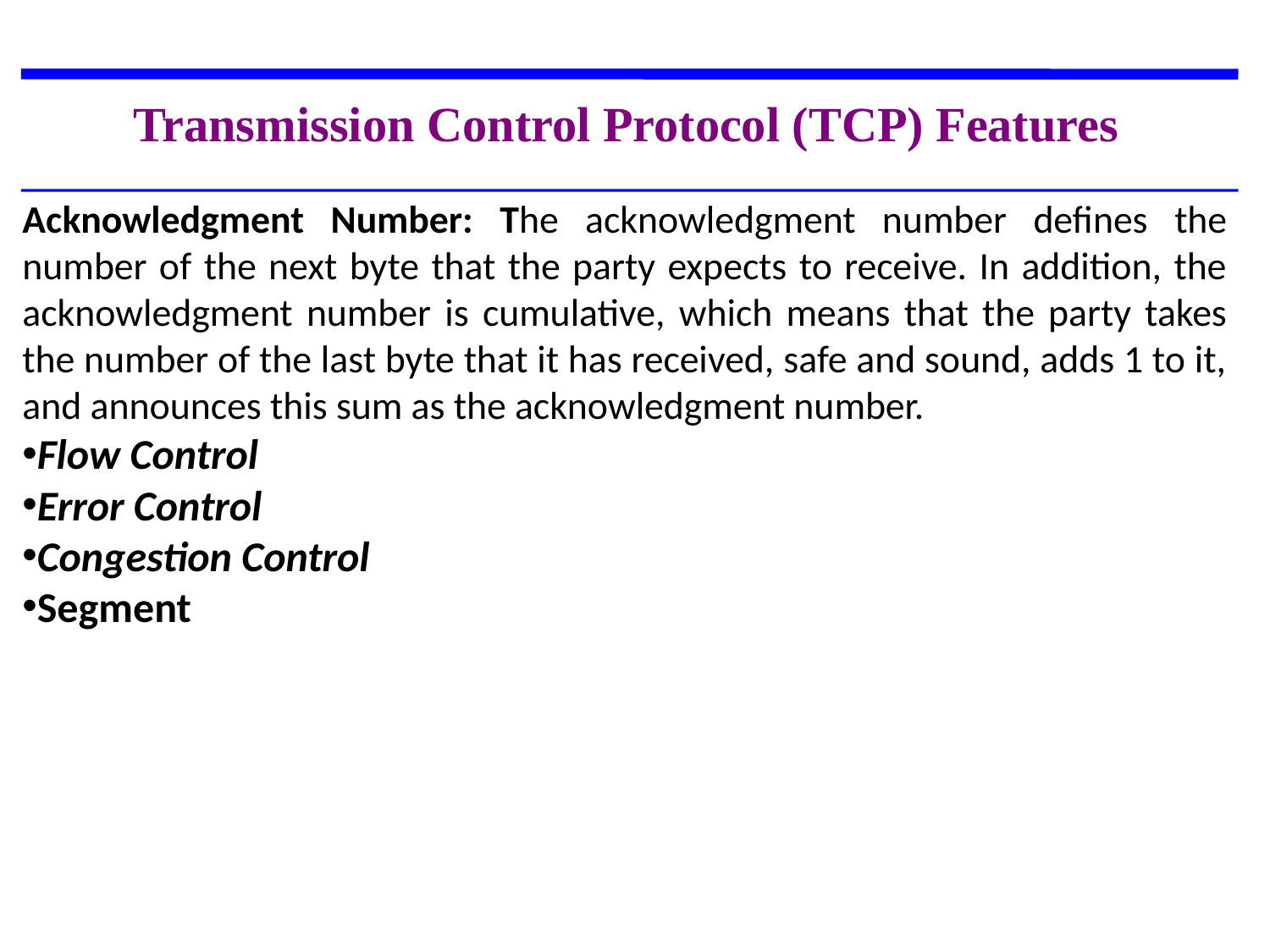

Transmission Control Protocol (TCP) Features
Acknowledgment Number: The acknowledgment number defines the number of the next byte that the party expects to receive. In addition, the acknowledgment number is cumulative, which means that the party takes the number of the last byte that it has received, safe and sound, adds 1 to it, and announces this sum as the acknowledgment number.
Flow Control
Error Control
Congestion Control
Segment